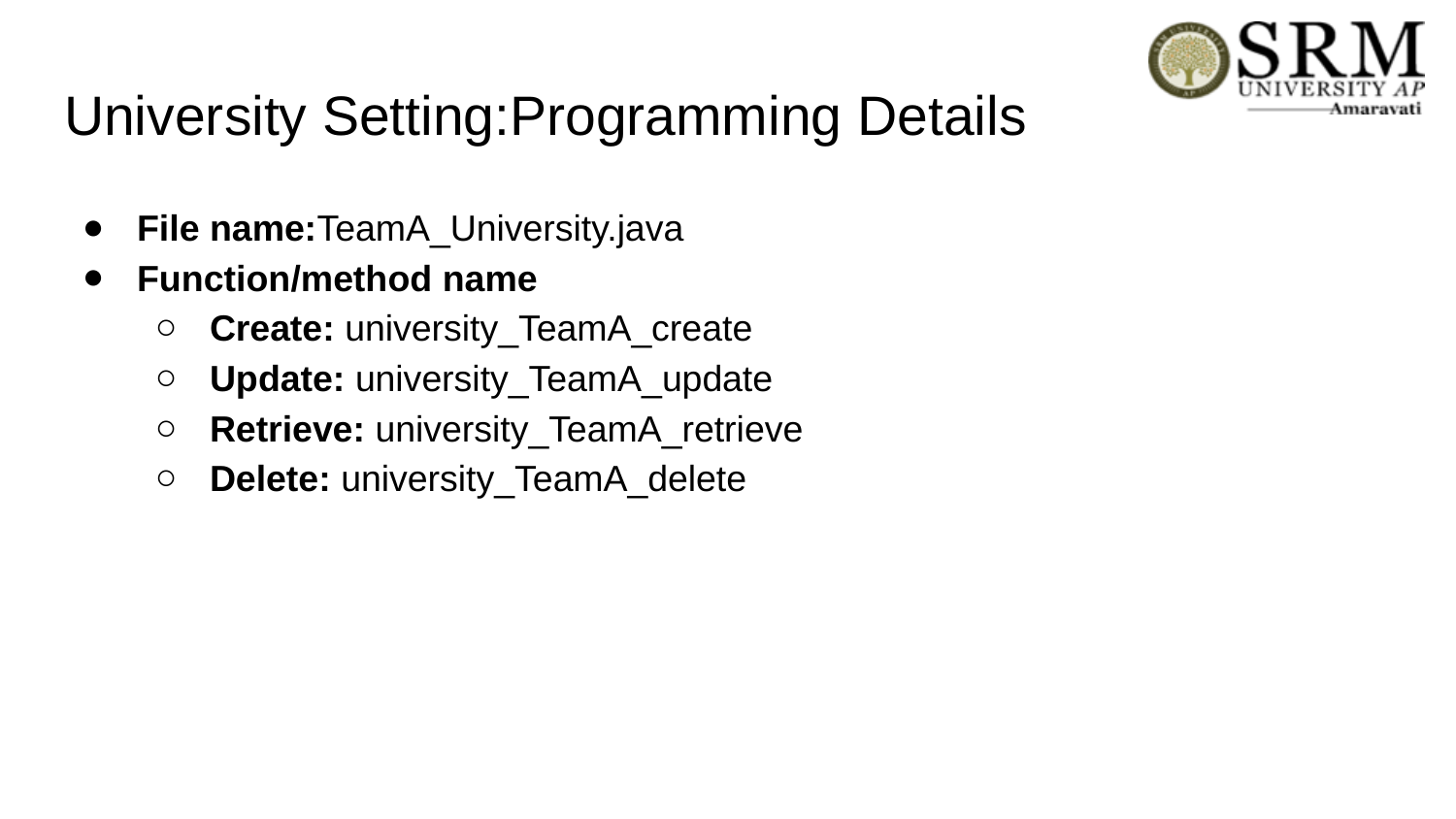

# University Setting:Programming Details
File name:TeamA_University.java
Function/method name
Create: university_TeamA_create
Update: university_TeamA_update
Retrieve: university_TeamA_retrieve
Delete: university_TeamA_delete